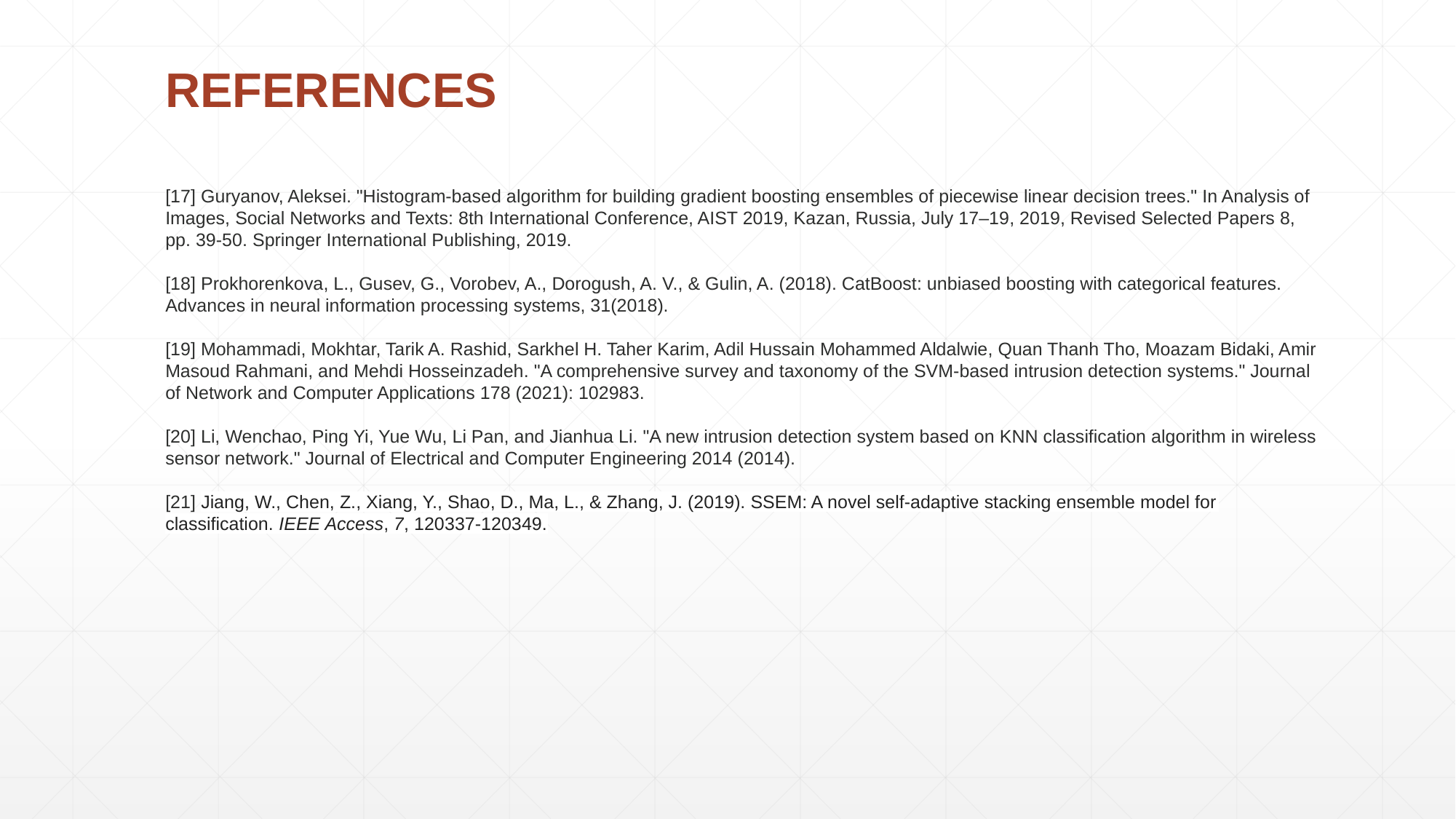

REFERENCES
[17] Guryanov, Aleksei. "Histogram-based algorithm for building gradient boosting ensembles of piecewise linear decision trees." In Analysis of Images, Social Networks and Texts: 8th International Conference, AIST 2019, Kazan, Russia, July 17–19, 2019, Revised Selected Papers 8, pp. 39-50. Springer International Publishing, 2019.

[18] Prokhorenkova, L., Gusev, G., Vorobev, A., Dorogush, A. V., & Gulin, A. (2018). CatBoost: unbiased boosting with categorical features. Advances in neural information processing systems, 31(2018).

[19] Mohammadi, Mokhtar, Tarik A. Rashid, Sarkhel H. Taher Karim, Adil Hussain Mohammed Aldalwie, Quan Thanh Tho, Moazam Bidaki, Amir Masoud Rahmani, and Mehdi Hosseinzadeh. "A comprehensive survey and taxonomy of the SVM-based intrusion detection systems." Journal of Network and Computer Applications 178 (2021): 102983.

[20] Li, Wenchao, Ping Yi, Yue Wu, Li Pan, and Jianhua Li. "A new intrusion detection system based on KNN classification algorithm in wireless sensor network." Journal of Electrical and Computer Engineering 2014 (2014).

[21] Jiang, W., Chen, Z., Xiang, Y., Shao, D., Ma, L., & Zhang, J. (2019). SSEM: A novel self-adaptive stacking ensemble model for classification. IEEE Access, 7, 120337-120349.